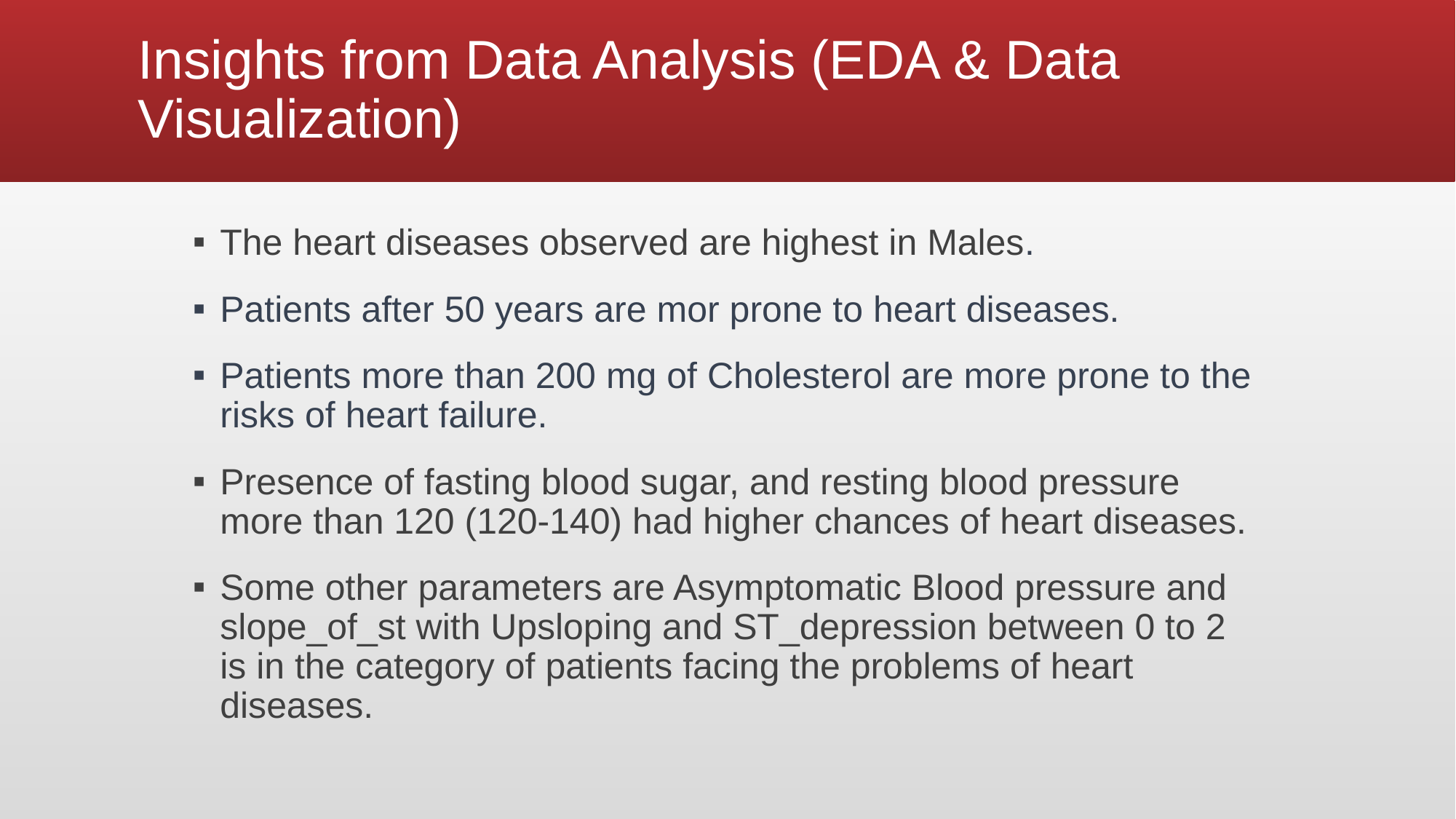

# Insights from Data Analysis (EDA & Data Visualization)
The heart diseases observed are highest in Males.
Patients after 50 years are mor prone to heart diseases.
Patients more than 200 mg of Cholesterol are more prone to the risks of heart failure.
Presence of fasting blood sugar, and resting blood pressure more than 120 (120-140) had higher chances of heart diseases.
Some other parameters are Asymptomatic Blood pressure and slope_of_st with Upsloping and ST_depression between 0 to 2 is in the category of patients facing the problems of heart diseases.